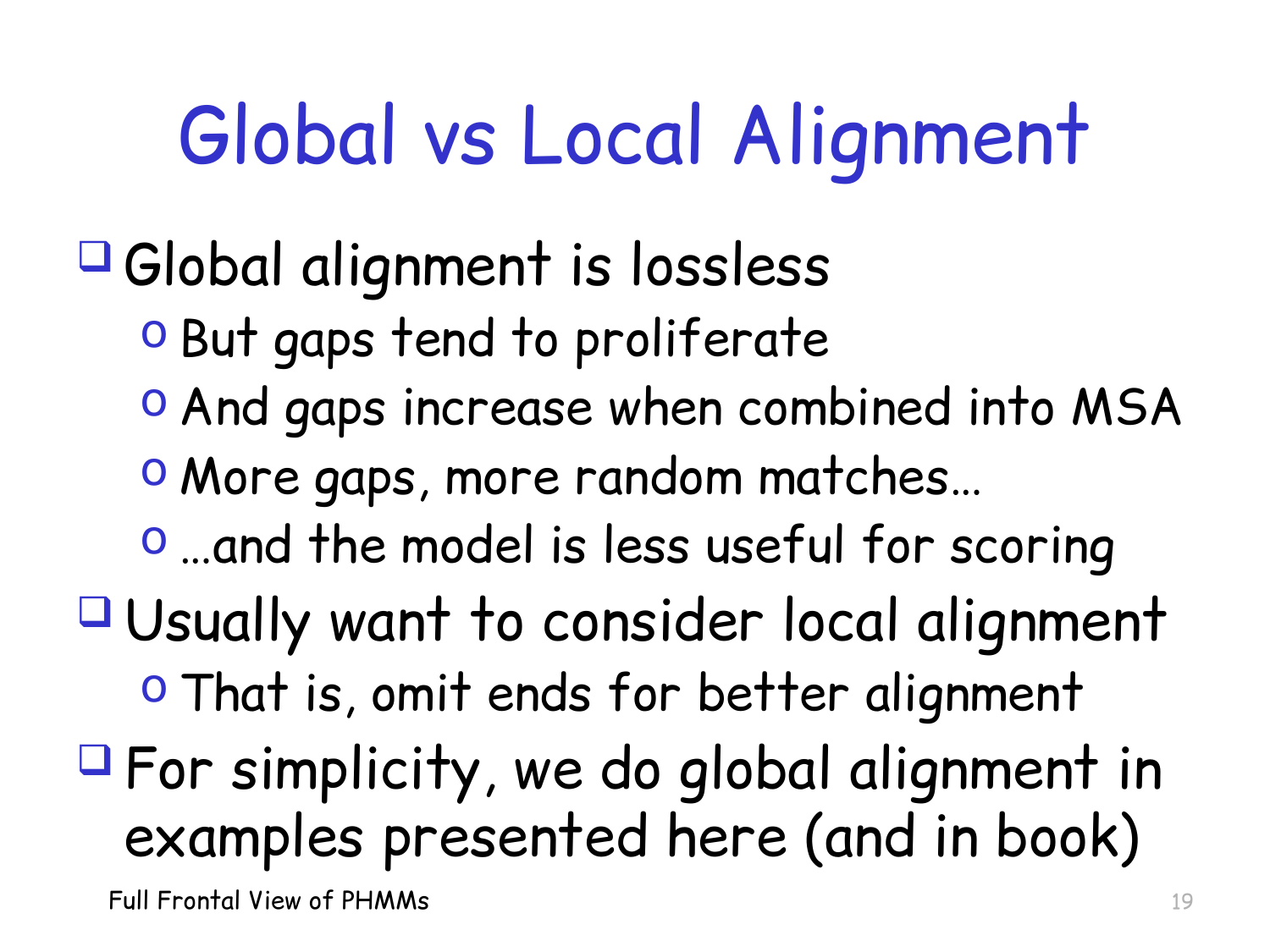

# Global vs Local Alignment
Global alignment is lossless
But gaps tend to proliferate
And gaps increase when combined into MSA
More gaps, more random matches…
…and the model is less useful for scoring
Usually want to consider local alignment
That is, omit ends for better alignment
For simplicity, we do global alignment in examples presented here (and in book)
Full Frontal View of PHMMs
19